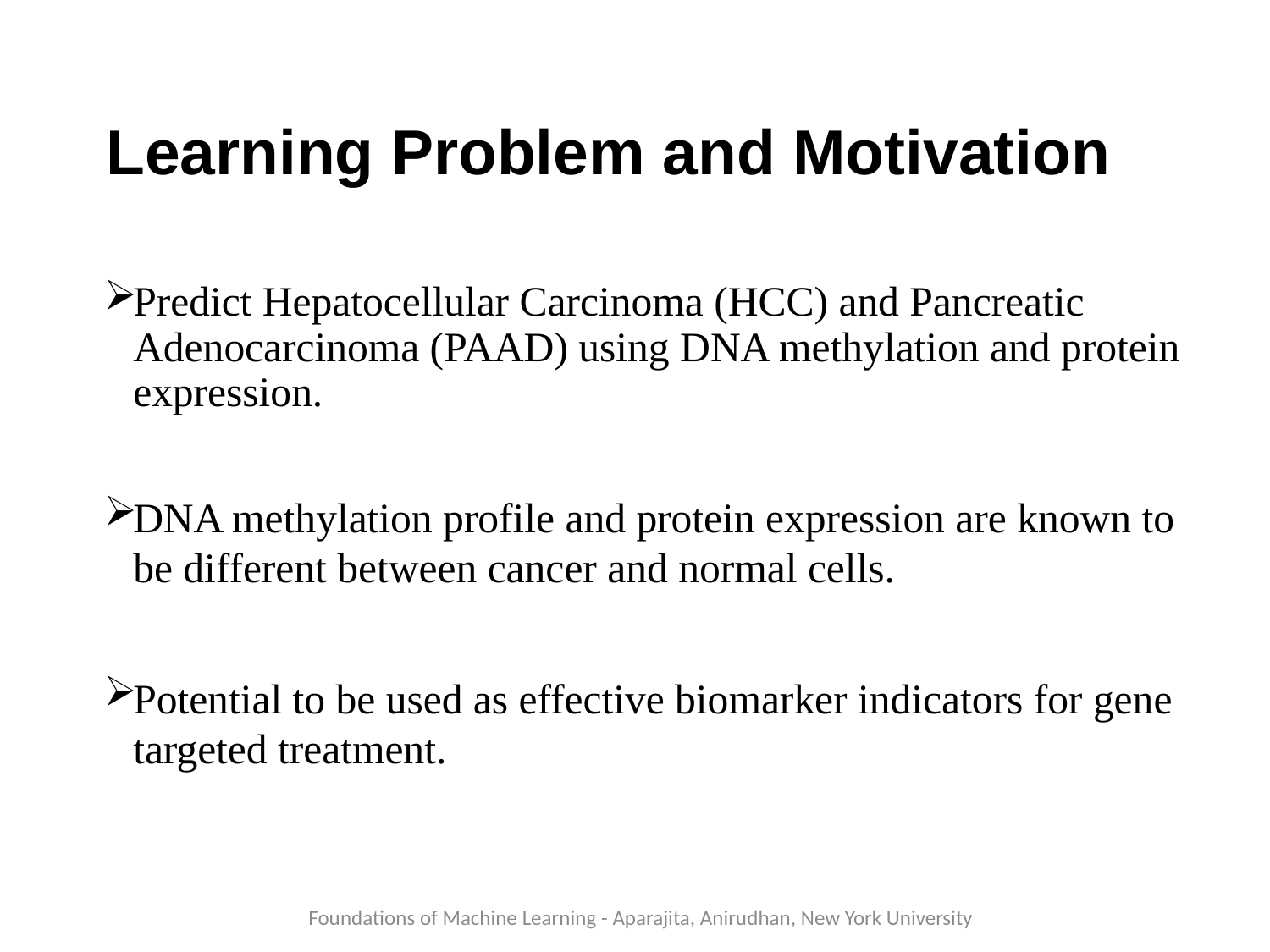

Learning Problem and Motivation
Predict Hepatocellular Carcinoma (HCC) and Pancreatic Adenocarcinoma (PAAD) using DNA methylation and protein expression.

DNA methylation profile and protein expression are known to be different between cancer and normal cells.

Potential to be used as effective biomarker indicators for gene targeted treatment.
Foundations of Machine Learning - Aparajita, Anirudhan, New York University